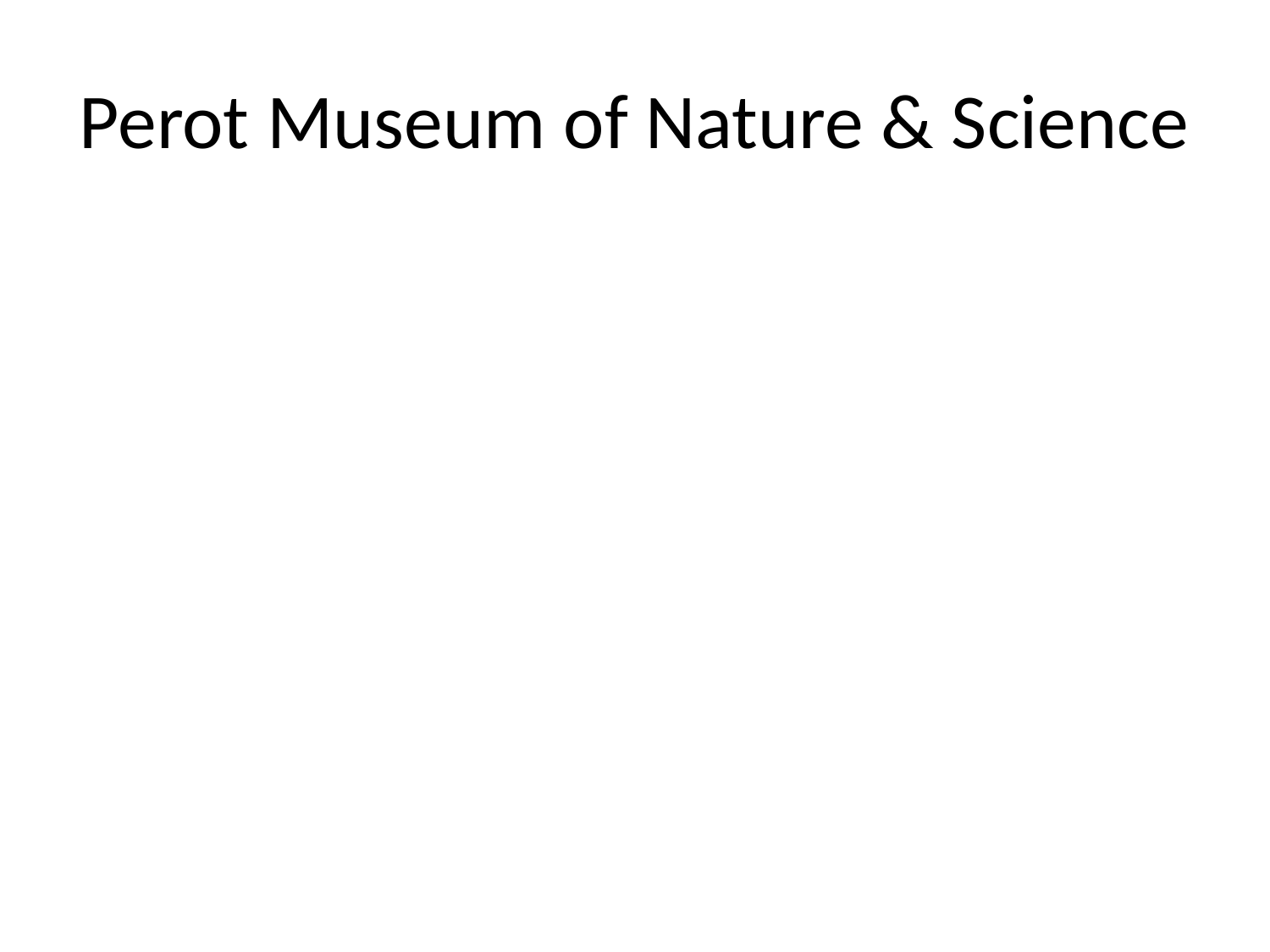

# Perot Museum of Nature & Science